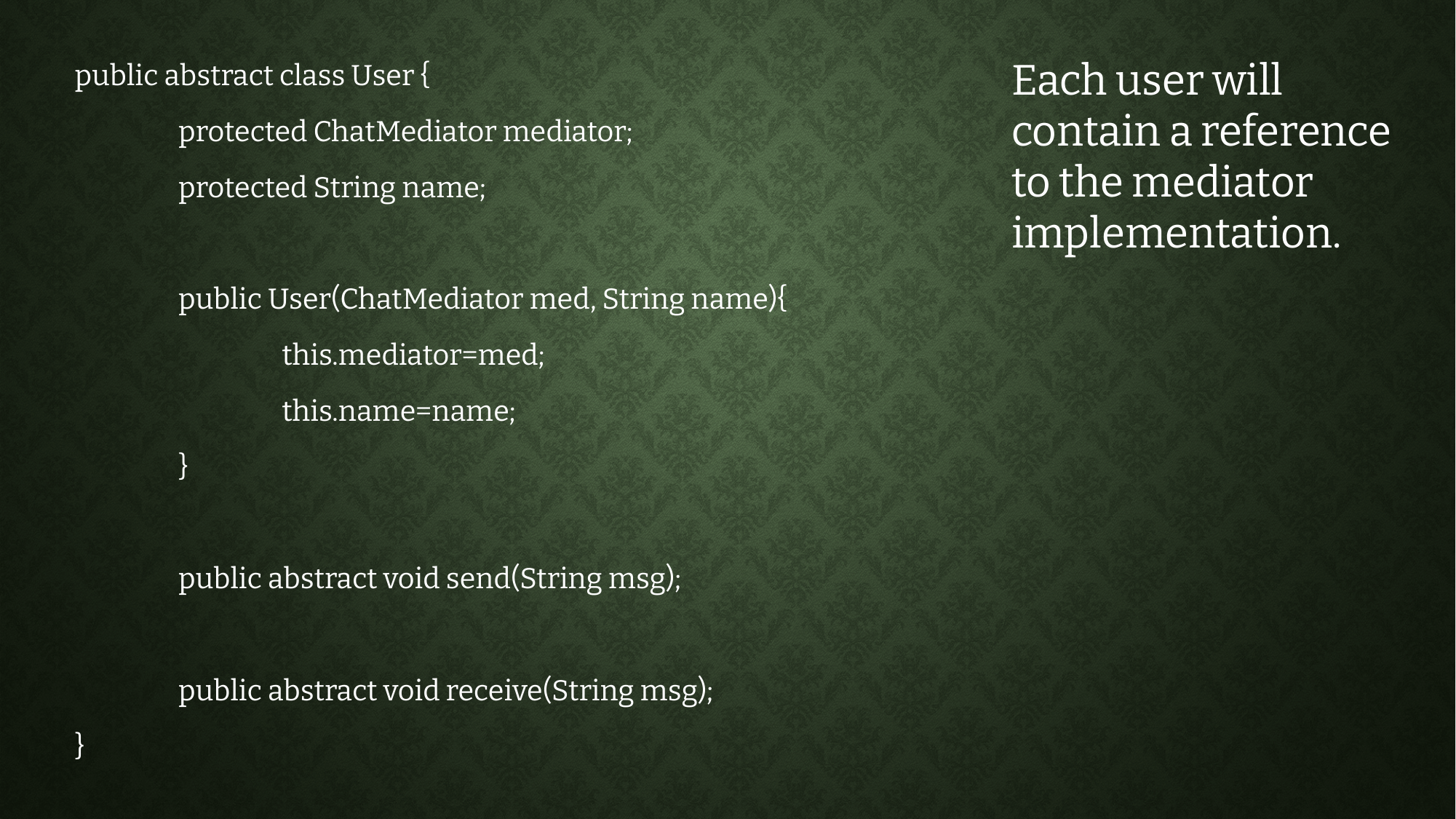

public abstract class User {
	protected ChatMediator mediator;
	protected String name;

	public User(ChatMediator med, String name){
		this.mediator=med;
		this.name=name;
	}

	public abstract void send(String msg);

	public abstract void receive(String msg);
}
Each user will contain a reference to the mediator implementation.